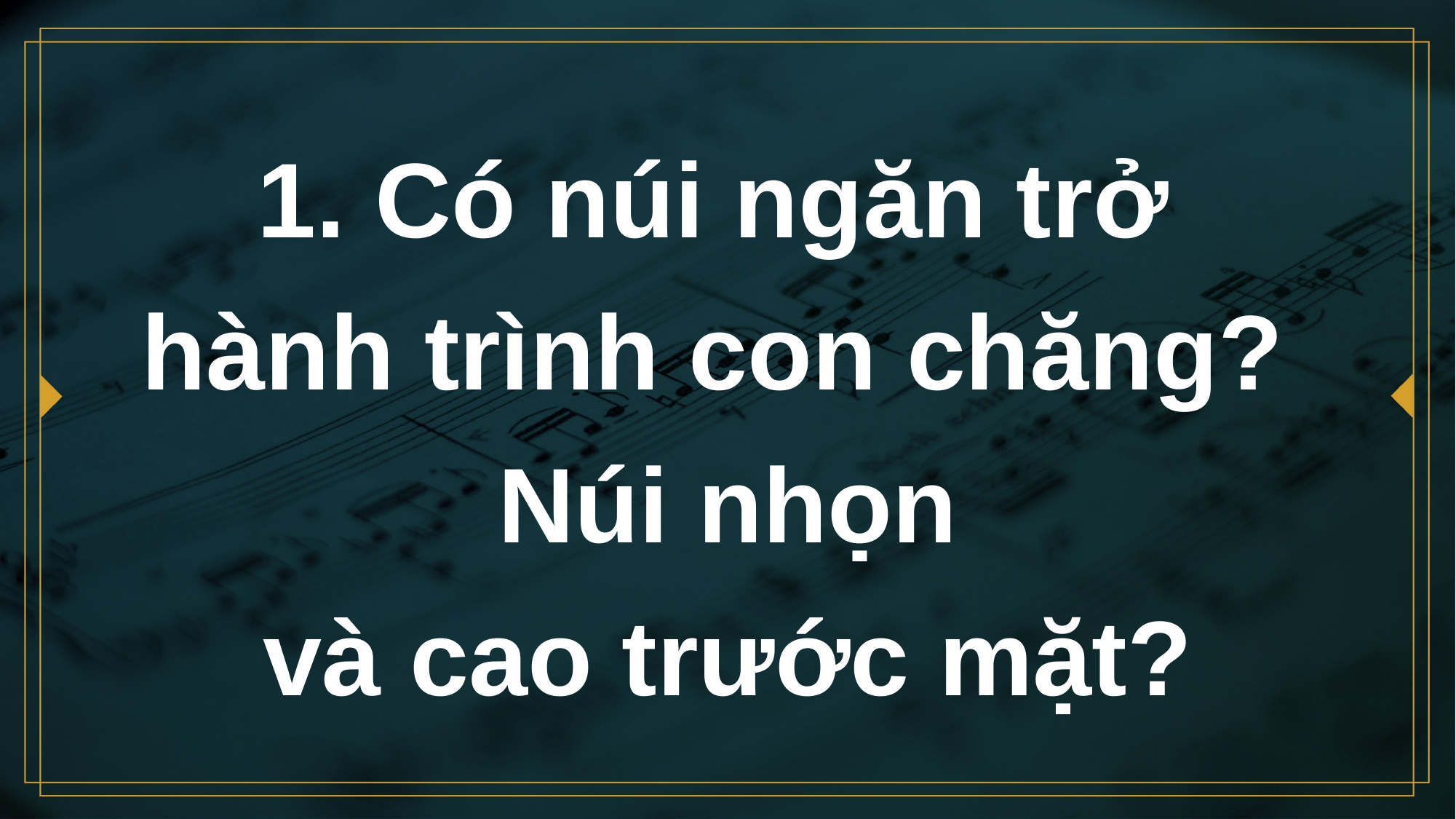

# 1. Có núi ngăn trở hành trình con chăng? Núi nhọn và cao trước mặt?